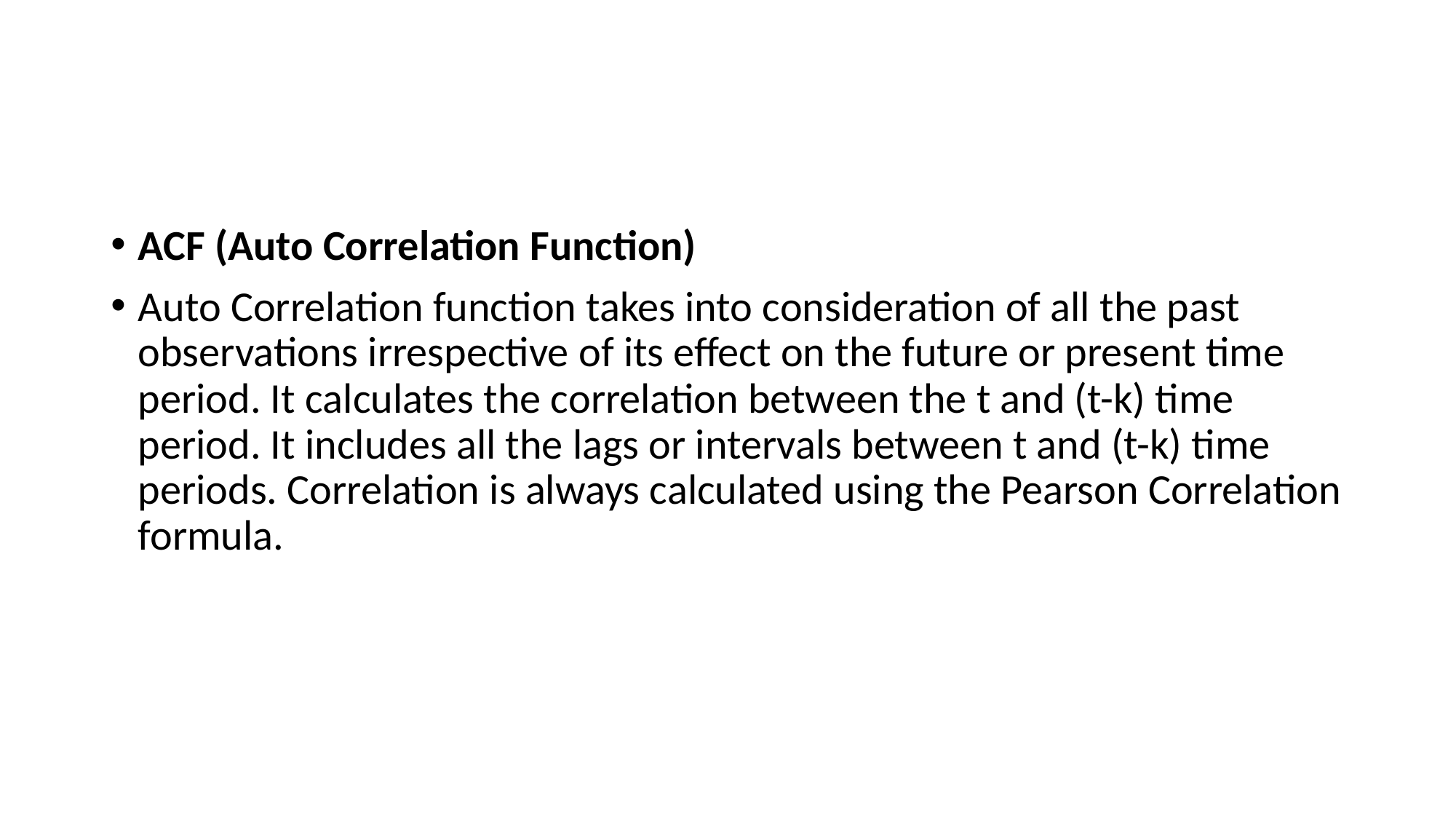

#
ACF (Auto Correlation Function)
Auto Correlation function takes into consideration of all the past observations irrespective of its effect on the future or present time period. It calculates the correlation between the t and (t-k) time period. It includes all the lags or intervals between t and (t-k) time periods. Correlation is always calculated using the Pearson Correlation formula.